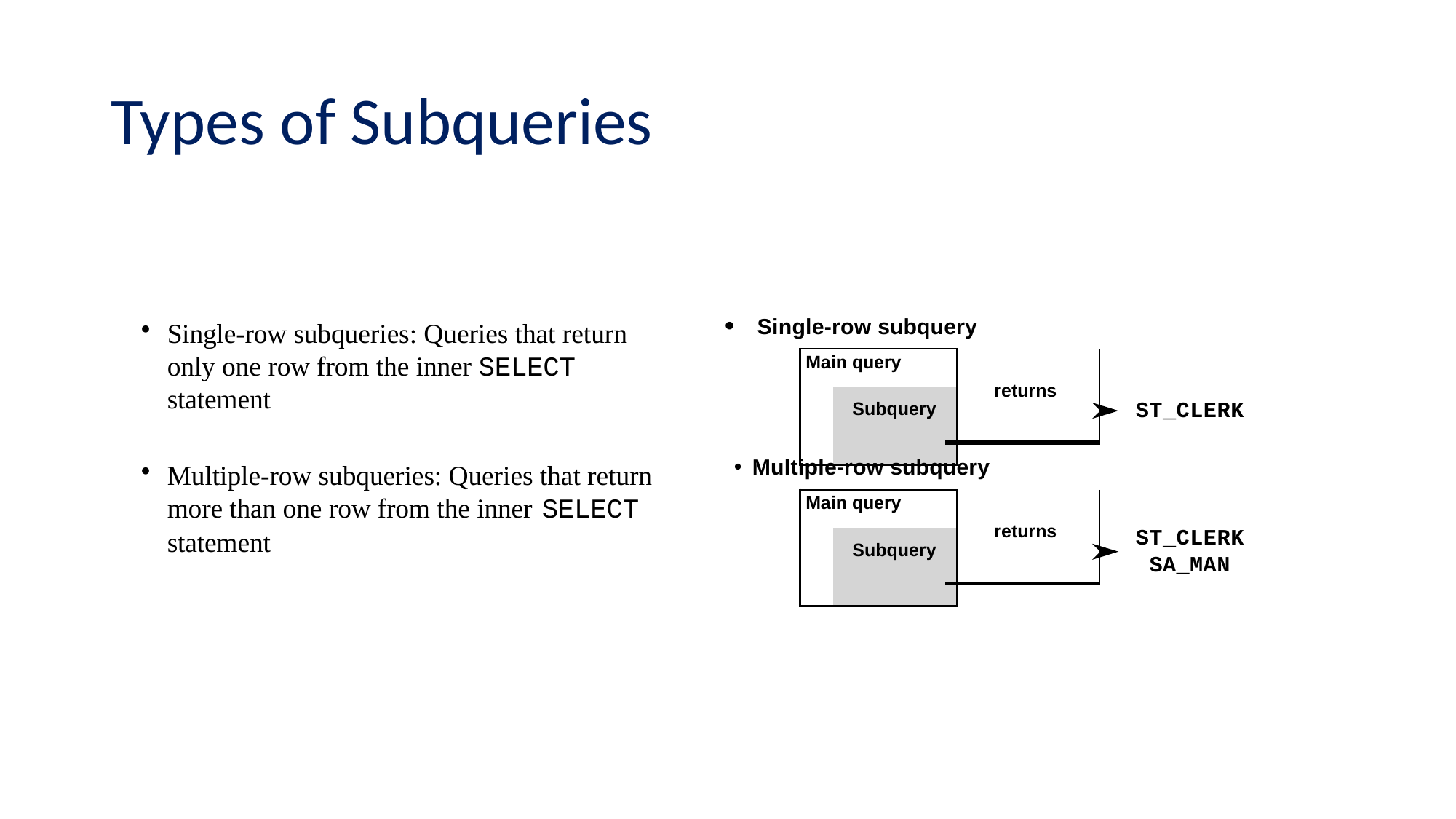

# Types of Subqueries
Single-row subqueries: Queries that return only one row from the inner SELECT statement

Multiple-row subqueries: Queries that return more than one row from the inner SELECT
statement
Single-row subquery
| Main query |  |  | returns |
| --- | --- | --- | --- |
|  | Subquery |  |  |
|  |  |  |  |
ST_CLERK

Multiple-row subquery
| Main query |  |  | returns |
| --- | --- | --- | --- |
|  | Subquery |  |  |
|  |  |  |  |
ST_CLERK  SA_MAN